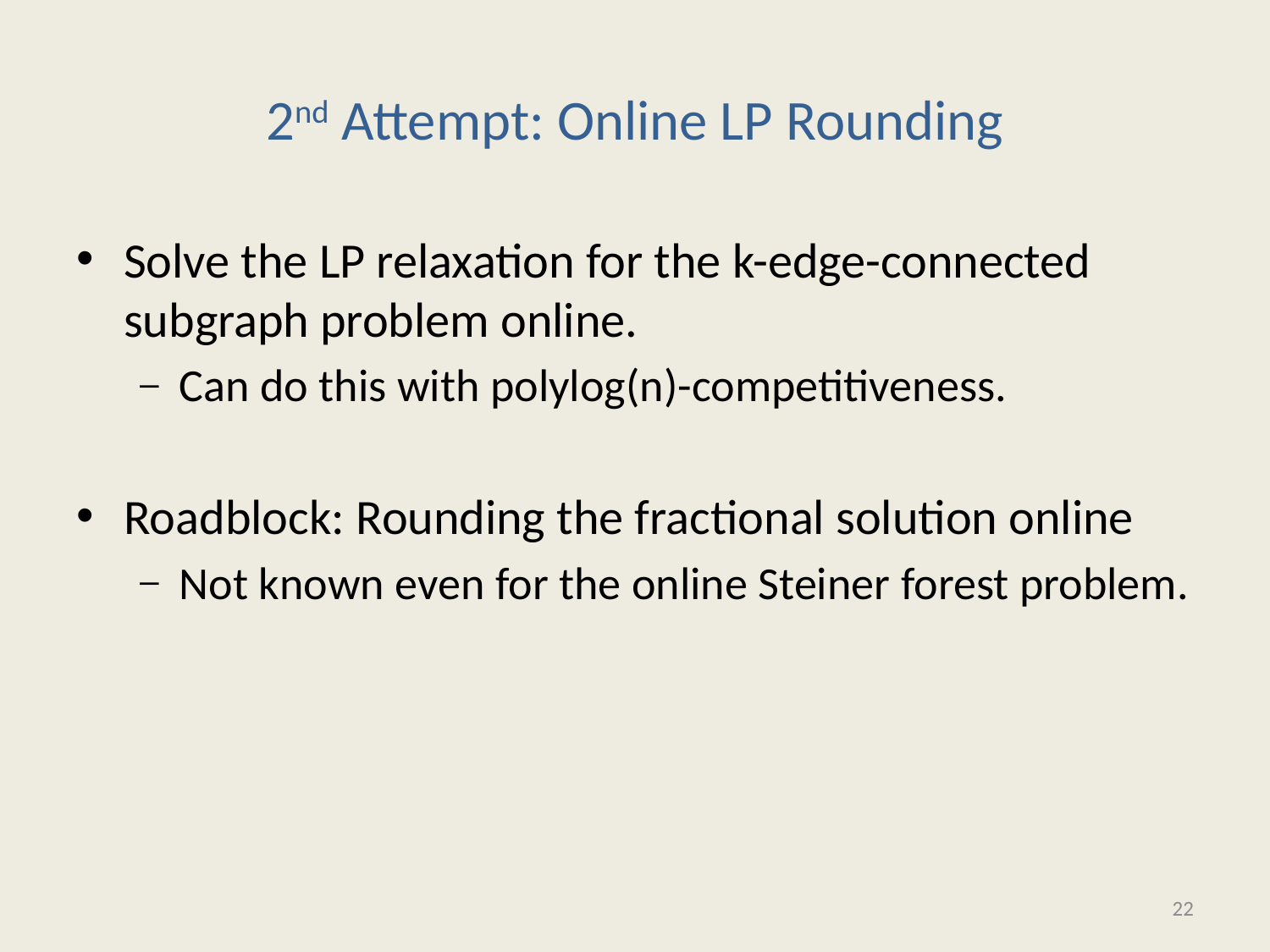

# 2nd Attempt: Online LP Rounding
Solve the LP relaxation for the k-edge-connected subgraph problem online.
Can do this with polylog(n)-competitiveness.

Roadblock: Rounding the fractional solution online
Not known even for the online Steiner forest problem.

22